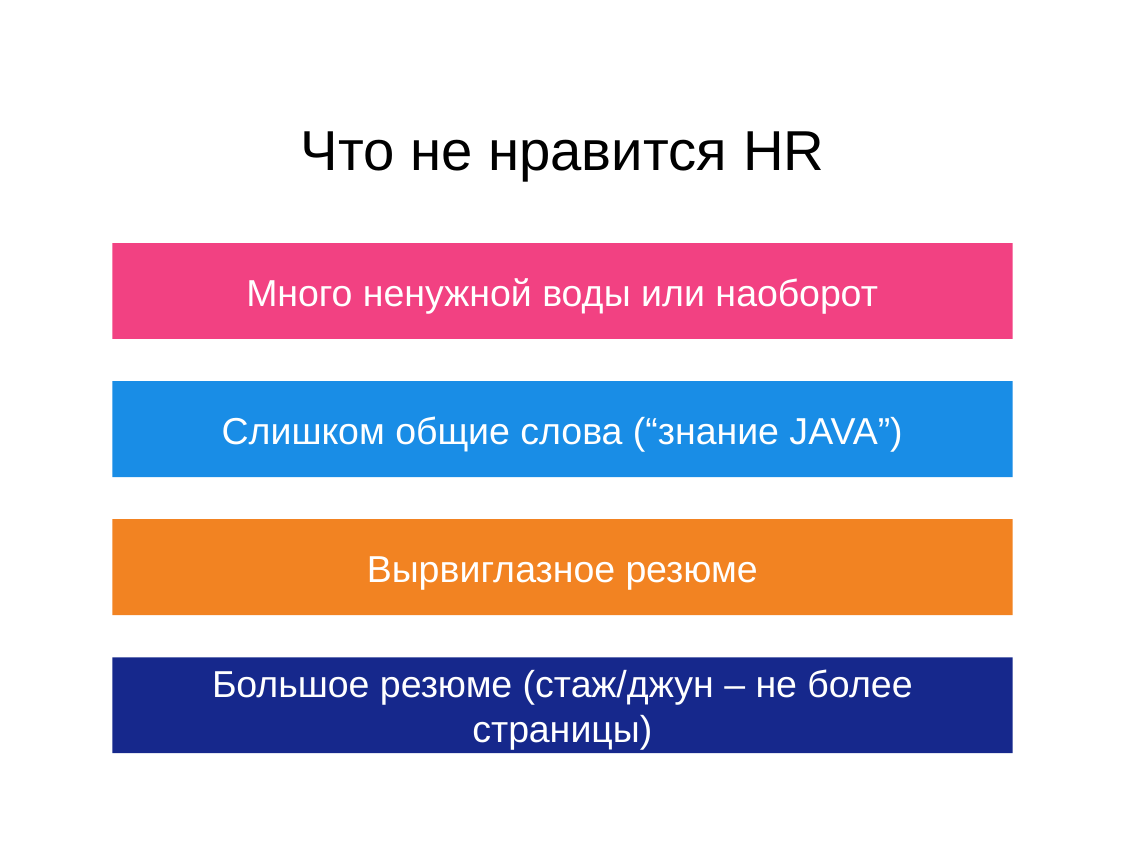

# Что не нравится HR
Много ненужной воды или наоборот
Слишком общие слова (“знание JAVA”)
Вырвиглазное резюме
Большое резюме (стаж/джун – не более страницы)